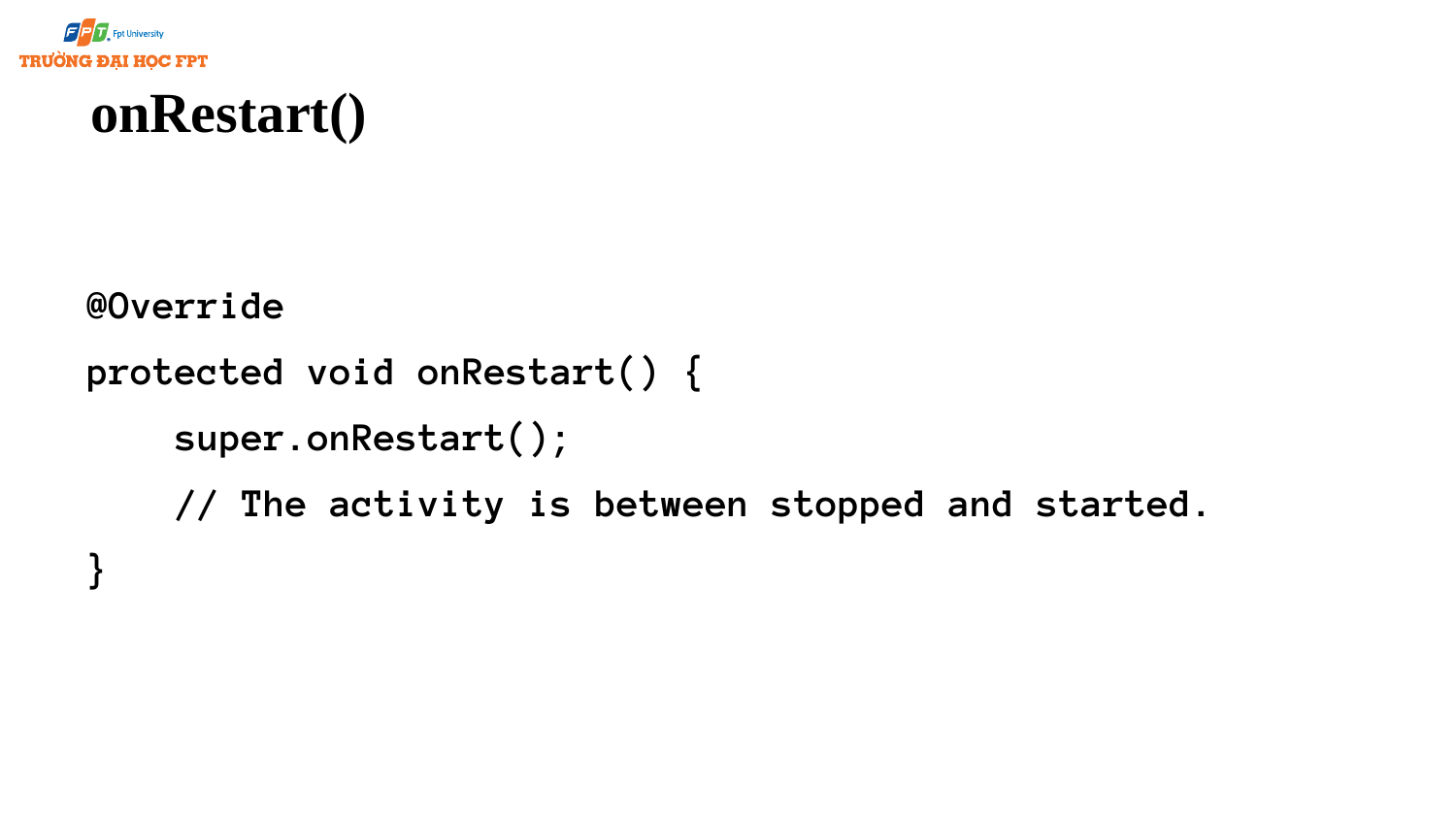

# onRestart()

@Override
protected void onRestart() {
    super.onRestart();
    // The activity is between stopped and started.
}